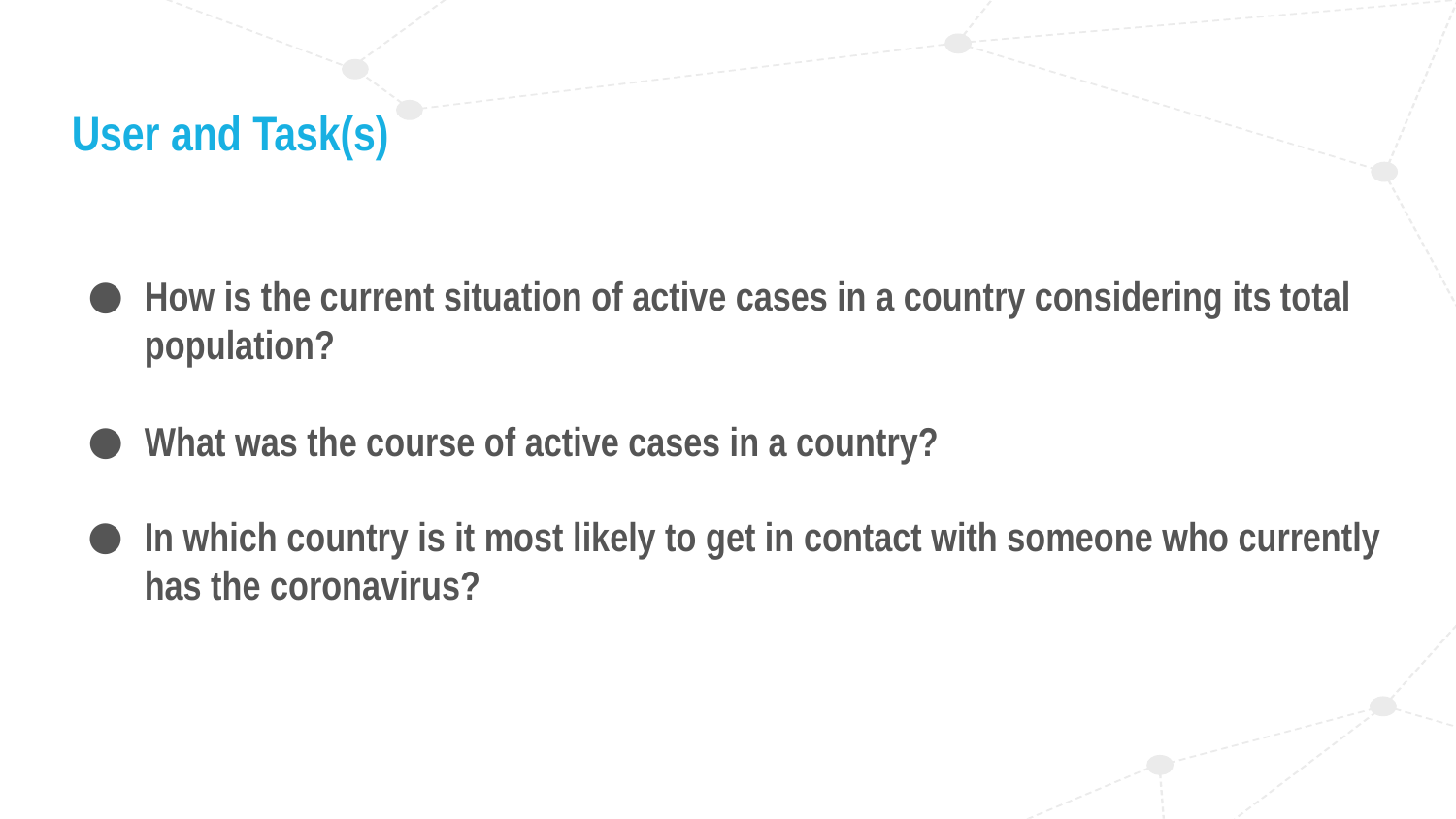

# User and Task(s)
How is the current situation of active cases in a country considering its total population?
What was the course of active cases in a country?
In which country is it most likely to get in contact with someone who currently has the coronavirus?